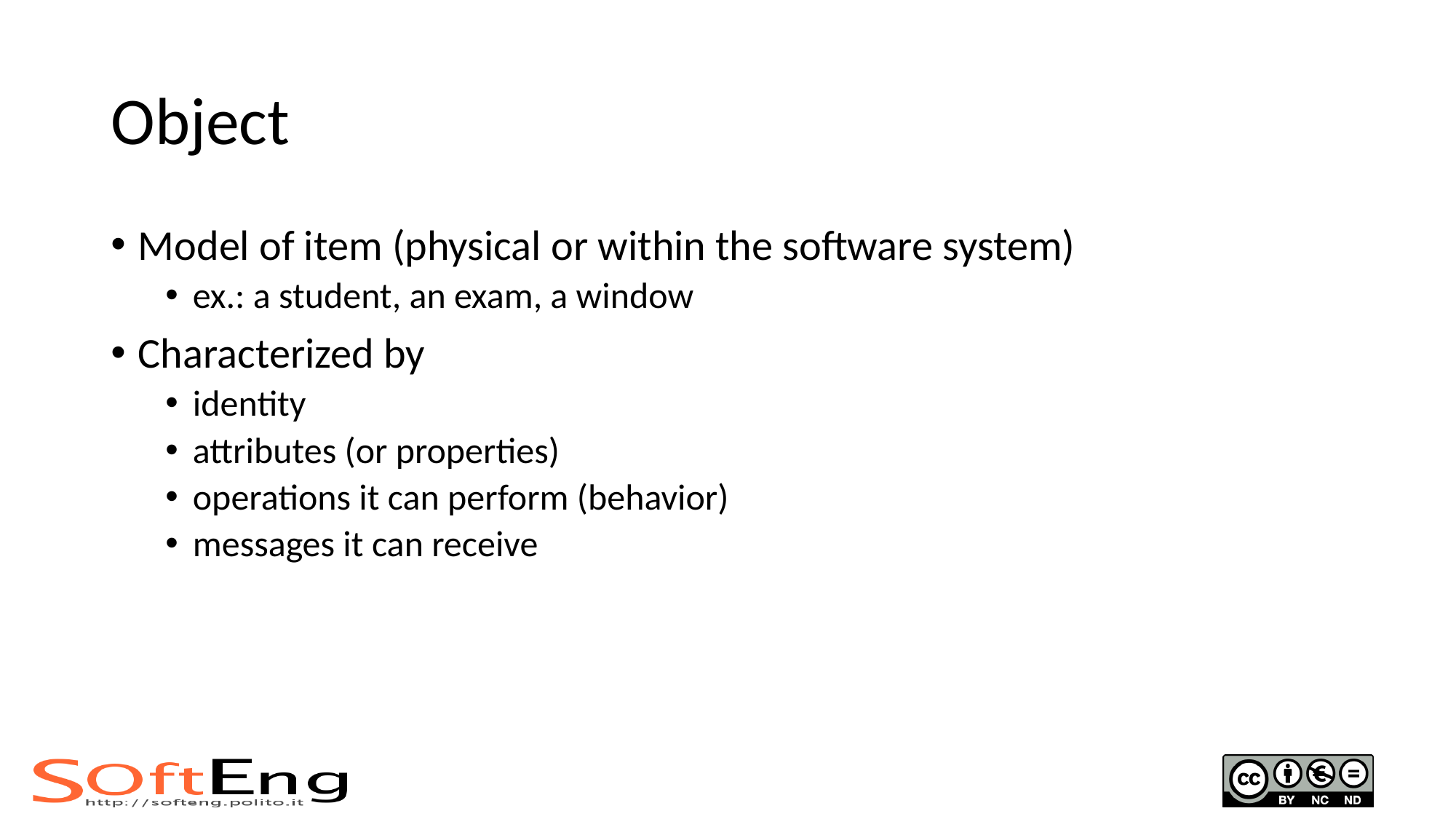

Object
Model of item (physical or within the software system)
ex.: a student, an exam, a window
Characterized by
identity
attributes (or properties)
operations it can perform (behavior)
messages it can receive